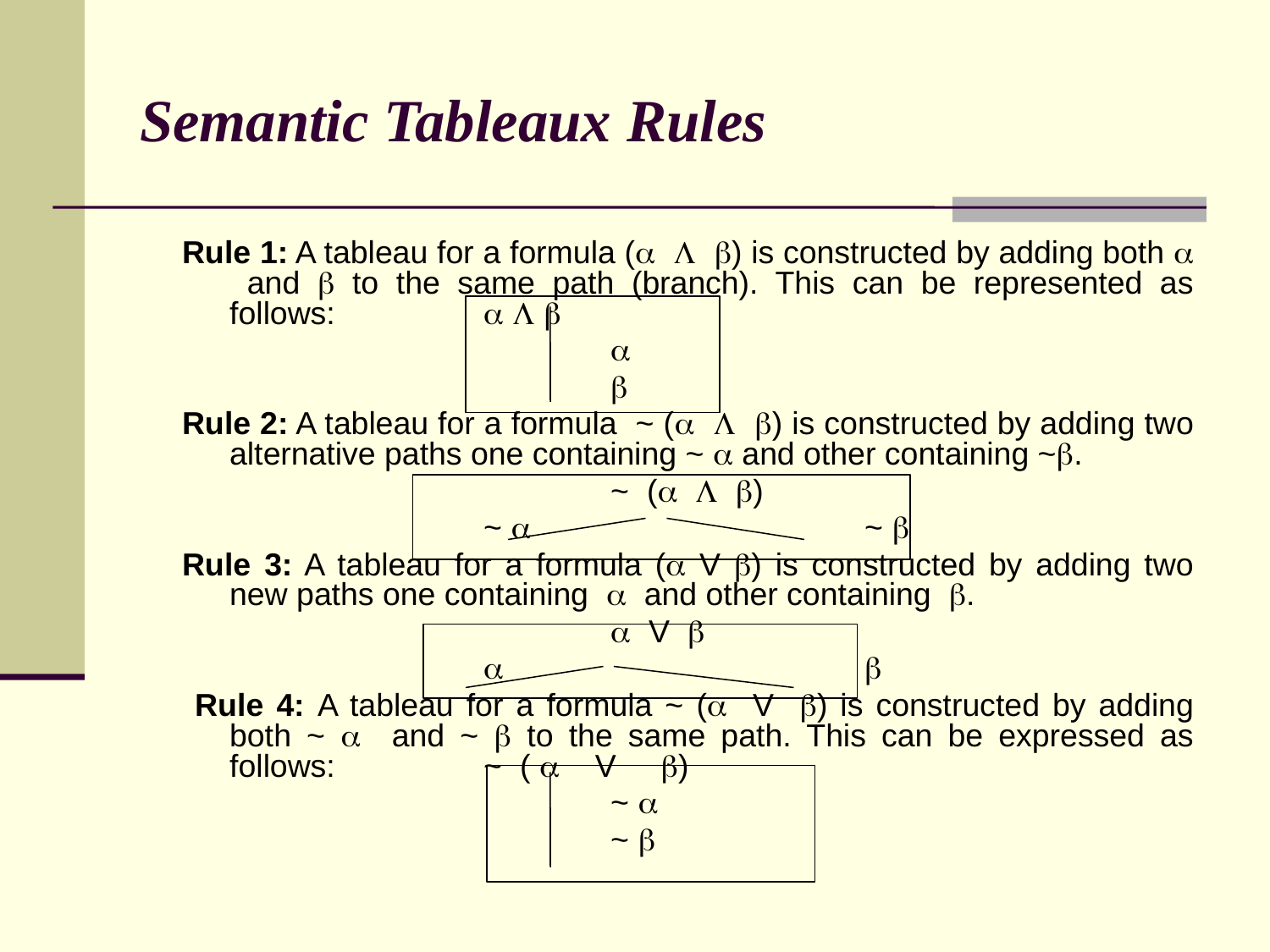

# Semantic Tableaux Rules
Rule 1: A tableau for a formula (α  Λ  β) is constructed by adding both α  and β to the same path (branch). This can be represented as follows:		α Λ β
				α
				β
Rule 2: A tableau for a formula  ~ (α  Λ  β) is constructed by adding two alternative paths one containing ~ α and other containing ~β.
 				~  (α  Λ  β)
			~ α			~ β
Rule 3: A tableau for a formula (α V β) is constructed by adding two new paths one containing  α  and other containing  β.
				α  V  β
			α			β
 Rule 4: A tableau for a formula ~ (α  V  β) is constructed by adding both ~ α  and ~ β to the same path. This can be expressed as follows:		~  ( α    V     β)
				~ α
				~ β